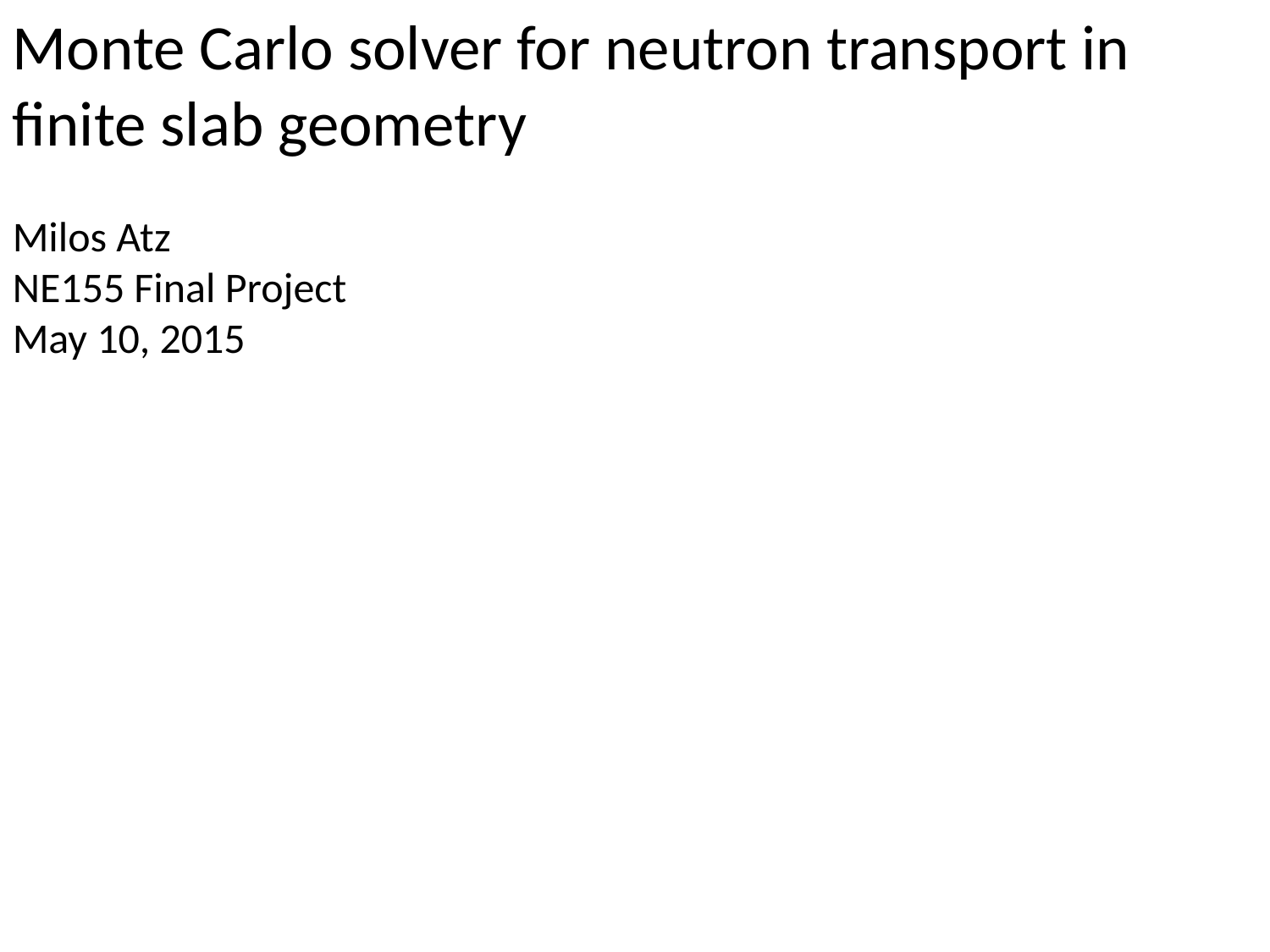

Monte Carlo solver for neutron transport in finite slab geometry

Milos Atz
NE155 Final Project
May 10, 2015
1